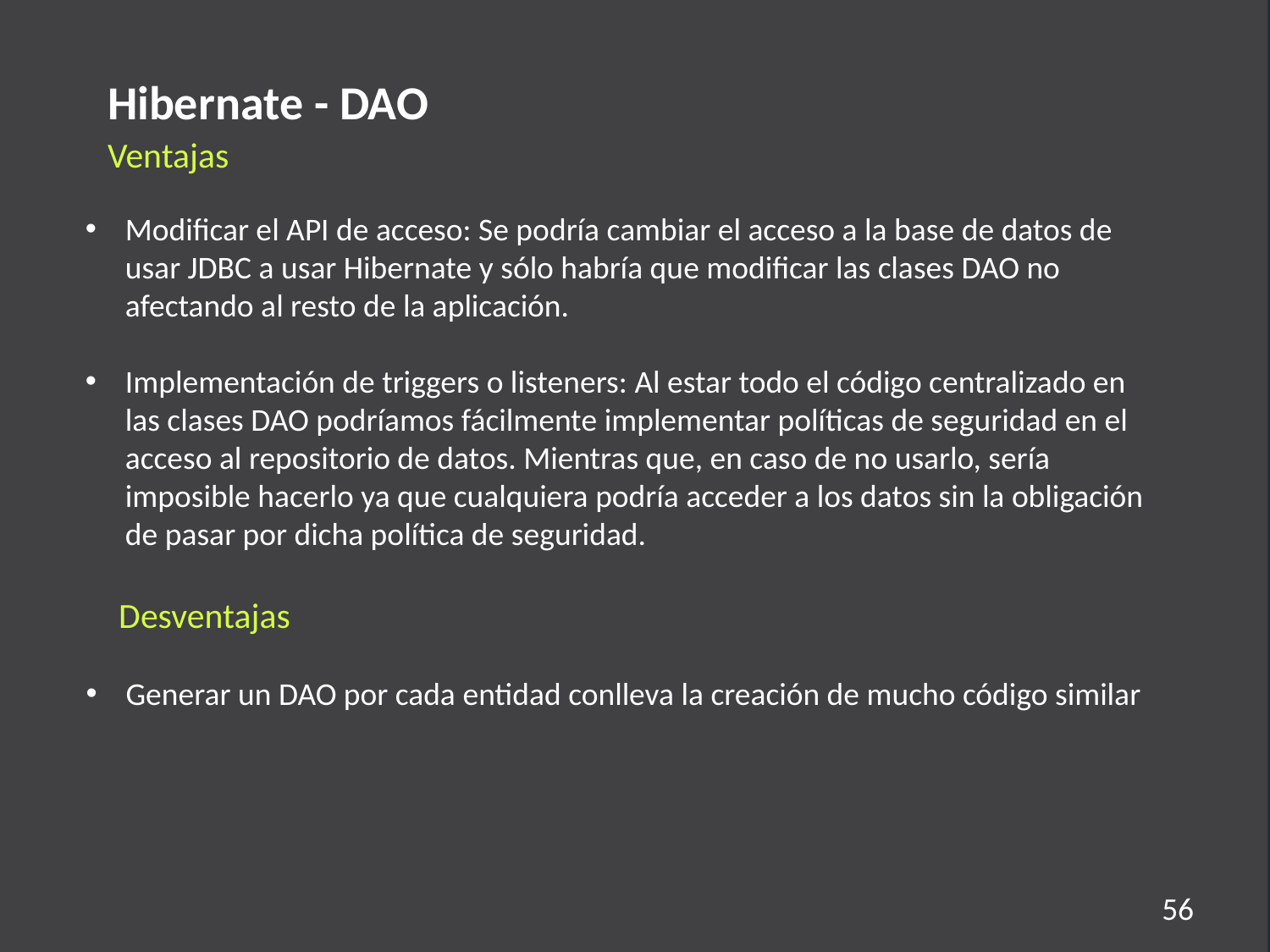

Hibernate - DAO
Ventajas
Modificar el API de acceso: Se podría cambiar el acceso a la base de datos de usar JDBC a usar Hibernate y sólo habría que modificar las clases DAO no afectando al resto de la aplicación.

Implementación de triggers o listeners: Al estar todo el código centralizado en las clases DAO podríamos fácilmente implementar políticas de seguridad en el acceso al repositorio de datos. Mientras que, en caso de no usarlo, sería imposible hacerlo ya que cualquiera podría acceder a los datos sin la obligación de pasar por dicha política de seguridad.

Desventajas
Generar un DAO por cada entidad conlleva la creación de mucho código similar
56